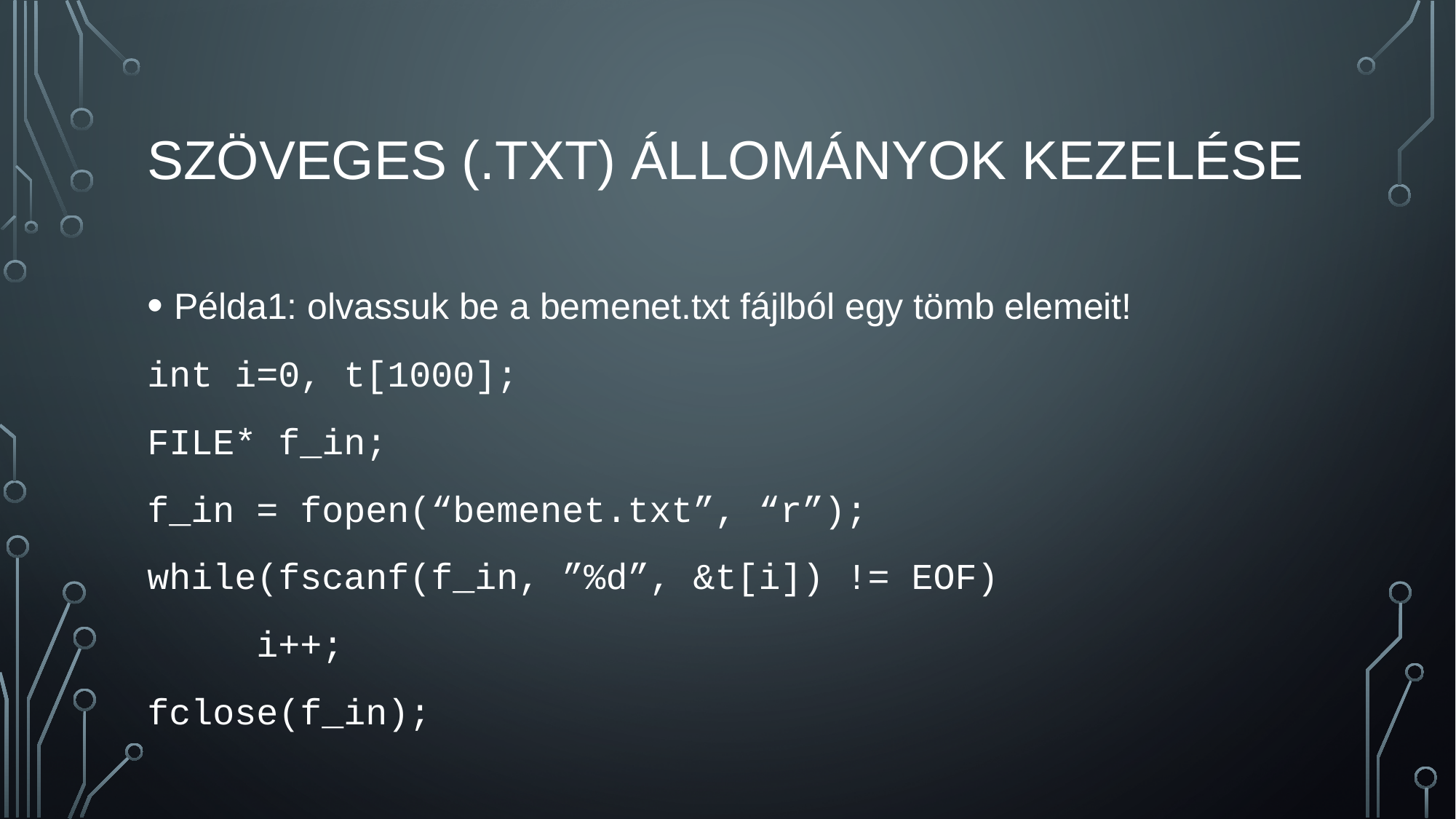

# Szöveges (.txt) Állományok kezelése
Példa1: olvassuk be a bemenet.txt fájlból egy tömb elemeit!
int i=0, t[1000];
FILE* f_in;
f_in = fopen(“bemenet.txt”, “r”);
while(fscanf(f_in, ”%d”, &t[i]) != EOF)
	i++;
fclose(f_in);